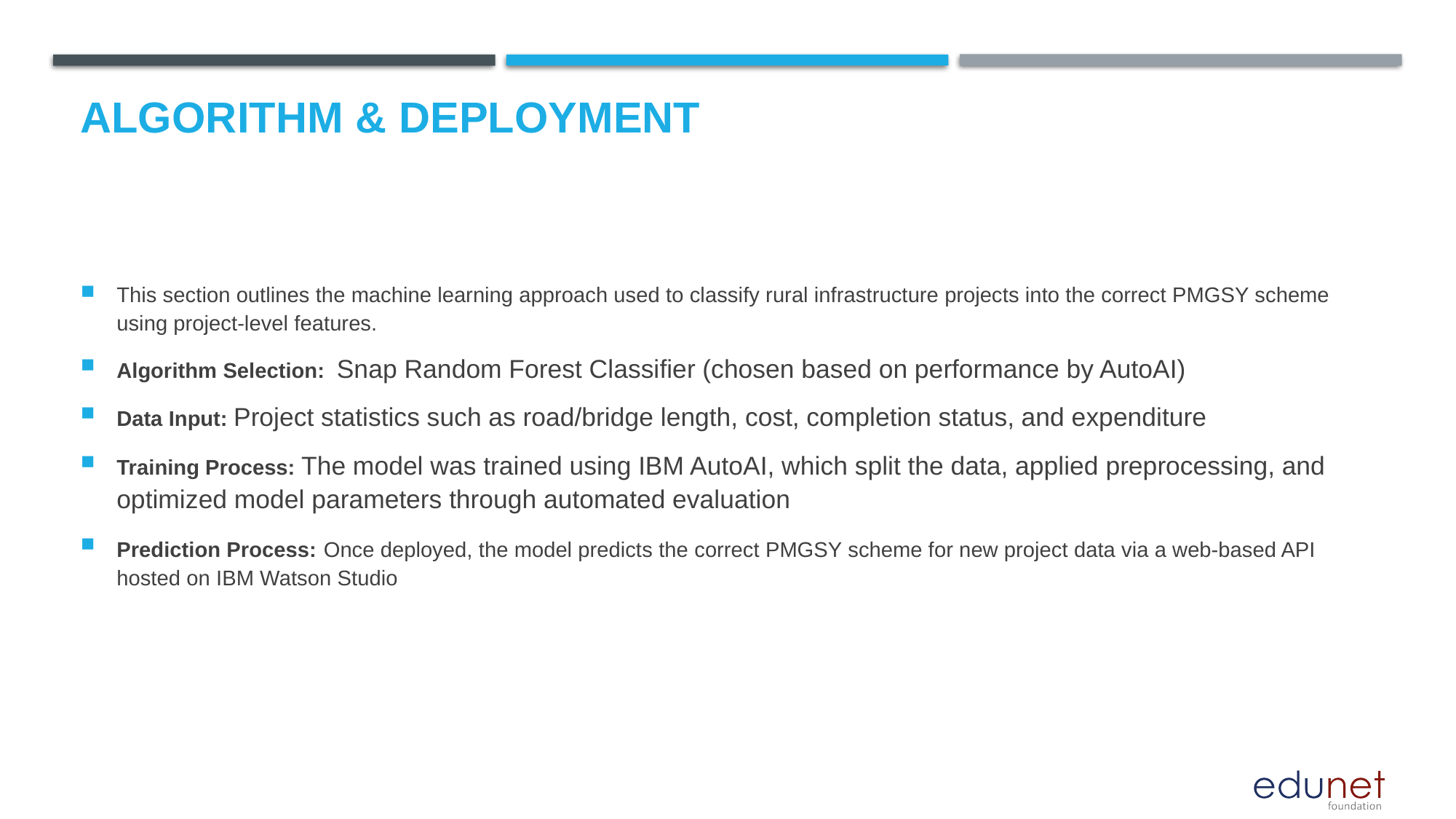

# Algorithm & Deployment
This section outlines the machine learning approach used to classify rural infrastructure projects into the correct PMGSY scheme using project-level features.
Algorithm Selection:  Snap Random Forest Classifier (chosen based on performance by AutoAI)
Data Input: Project statistics such as road/bridge length, cost, completion status, and expenditure
Training Process: The model was trained using IBM AutoAI, which split the data, applied preprocessing, and optimized model parameters through automated evaluation
Prediction Process: Once deployed, the model predicts the correct PMGSY scheme for new project data via a web-based API hosted on IBM Watson Studio